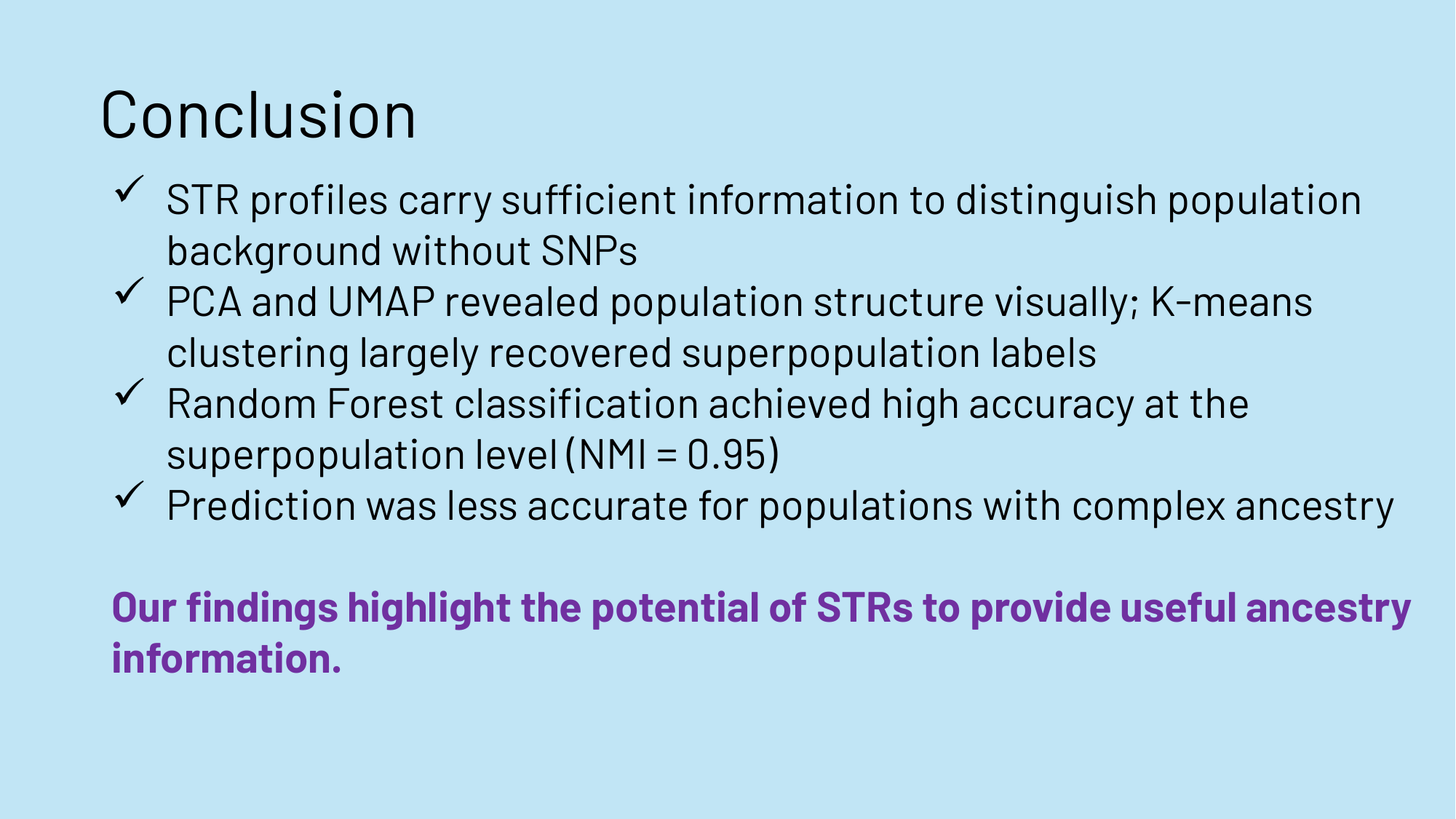

Conclusion
STR profiles carry sufficient information to distinguish population background without SNPs
PCA and UMAP revealed population structure visually; K-means clustering largely recovered superpopulation labels
Random Forest classification achieved high accuracy at the superpopulation level (NMI = 0.95)
Prediction was less accurate for populations with complex ancestry

Our findings highlight the potential of STRs to provide useful ancestry information.